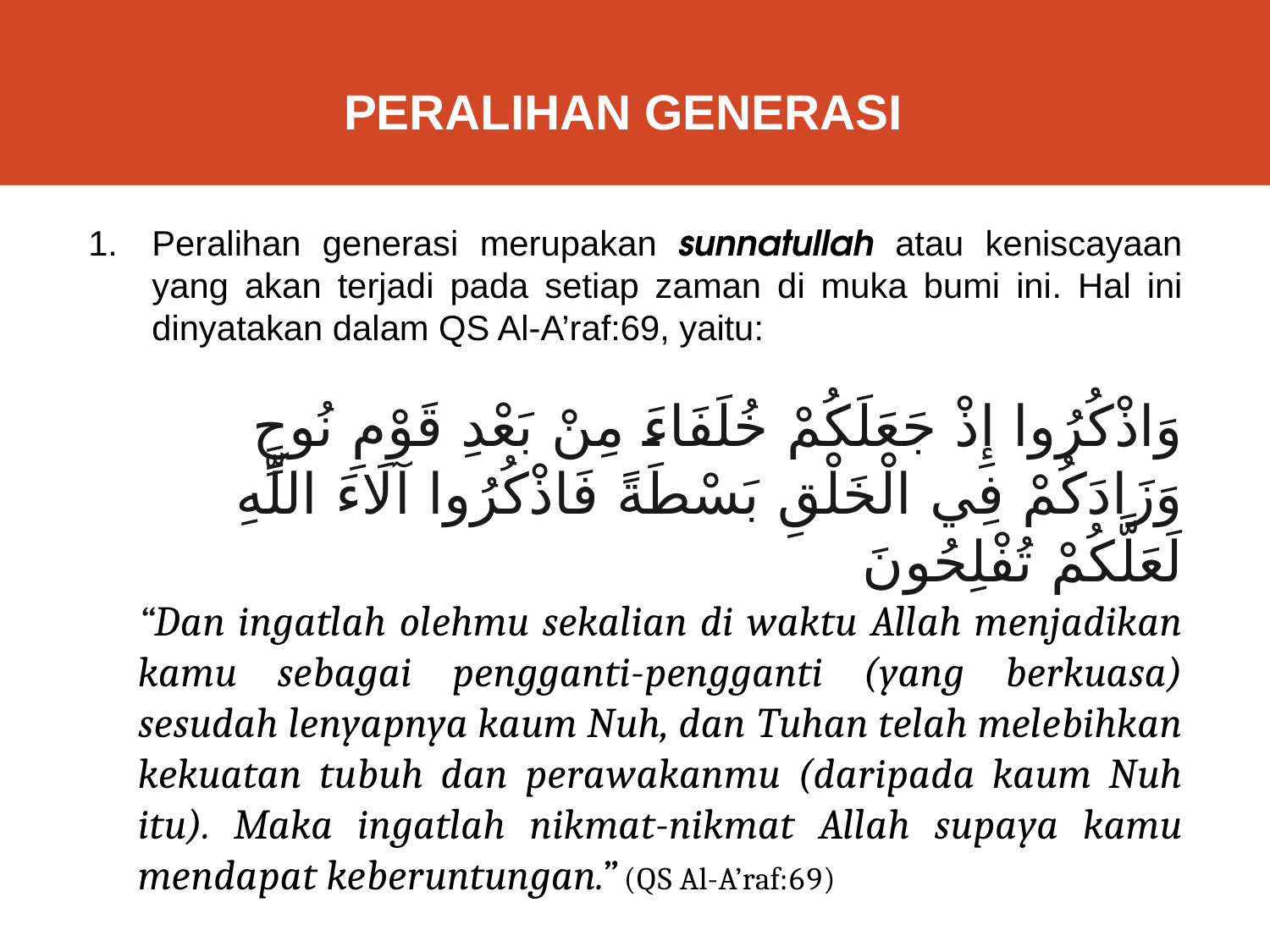

# PERALIHAN GENERASI

Peralihan generasi merupakan sunnatullah atau keniscayaan yang akan terjadi pada setiap zaman di muka bumi ini. Hal ini dinyatakan dalam QS Al-A’raf:69, yaitu:

وَاذْكُرُوا إِذْ جَعَلَكُمْ خُلَفَاءَ مِنْ بَعْدِ قَوْمِ نُوحٍ وَزَادَكُمْ فِي الْخَلْقِ بَسْطَةً فَاذْكُرُوا آلَاءَ اللَّهِ لَعَلَّكُمْ تُفْلِحُونَ
“Dan ingatlah olehmu sekalian di waktu Allah menjadikan kamu sebagai pengganti-pengganti (yang berkuasa) sesudah lenyapnya kaum Nuh, dan Tuhan telah melebihkan kekuatan tubuh dan perawakanmu (daripada kaum Nuh itu). Maka ingatlah nikmat-nikmat Allah supaya kamu mendapat keberuntungan.” (QS Al-A’raf:69)

Pergantian generasi itu Alquran menyebutnya dengan istilah istikhlaf, sedangkan generasi penggantinya disebut dengan istilah khalifah, khulafa, dan khala’if yang akan memimpin dunia di masa depan.